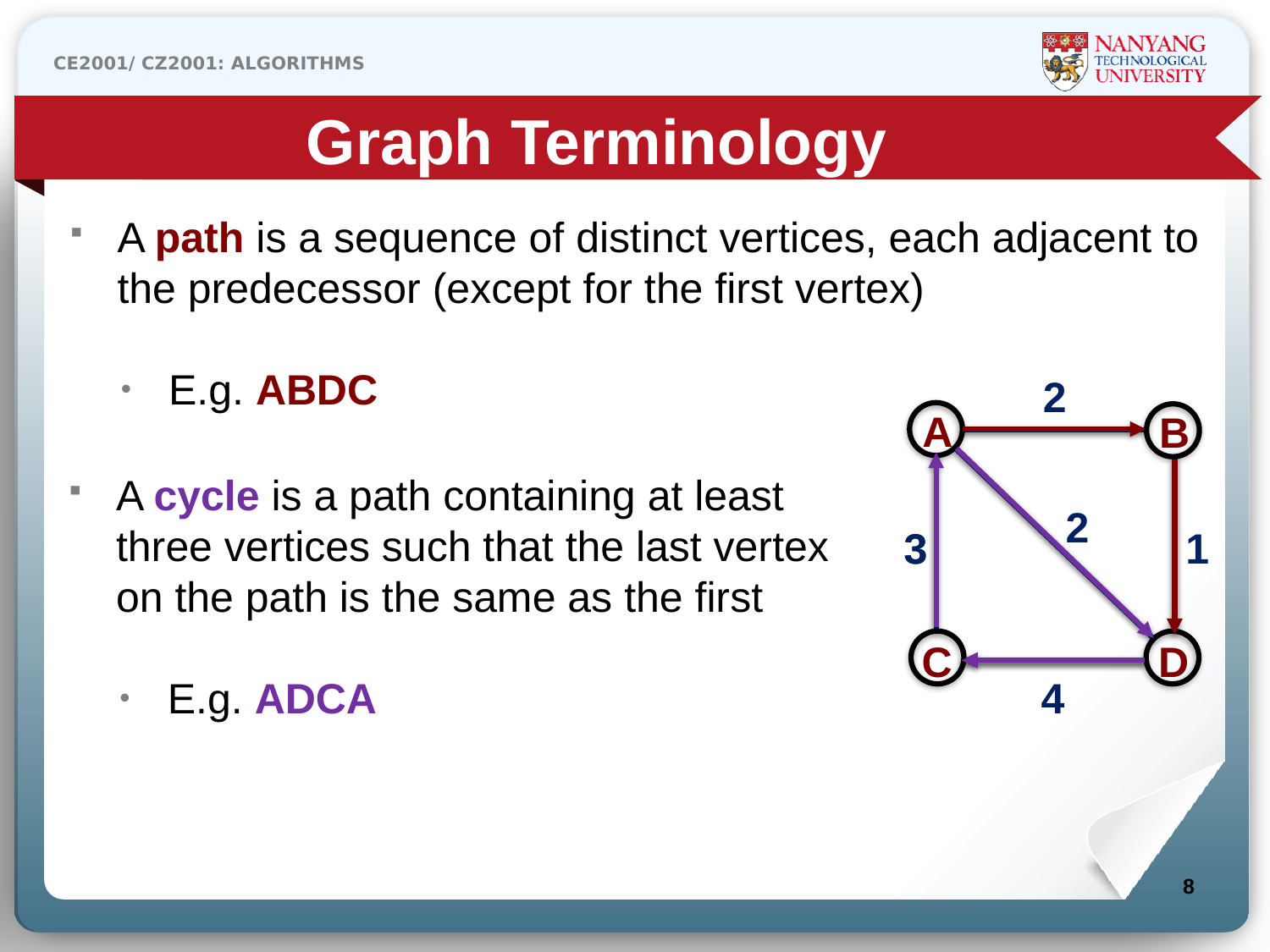

Graph Terminology
A path is a sequence of distinct vertices, each adjacent to the predecessor (except for the first vertex)

E.g. ABDC
2
A

B

A cycle is a path containing at least three vertices such that the last vertex on the path is the same as the first

E.g. ADCA
2
3
3
1
C

D

4